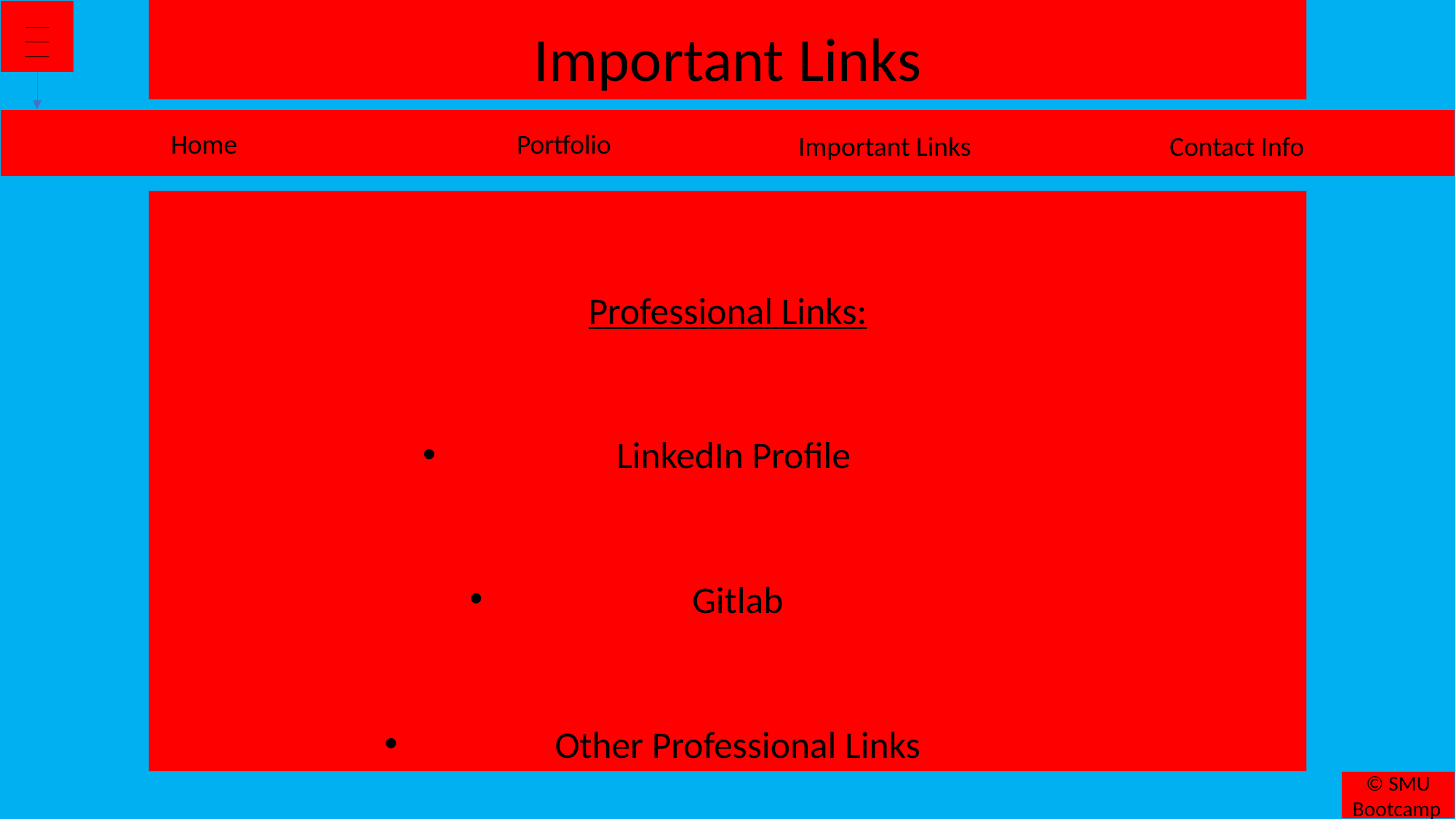

____
____
____
Important Links

Home
Portfolio
Contact Info
Important Links
Professional Links:
LinkedIn Profile
Gitlab
Other Professional Links

© SMU Bootcamp